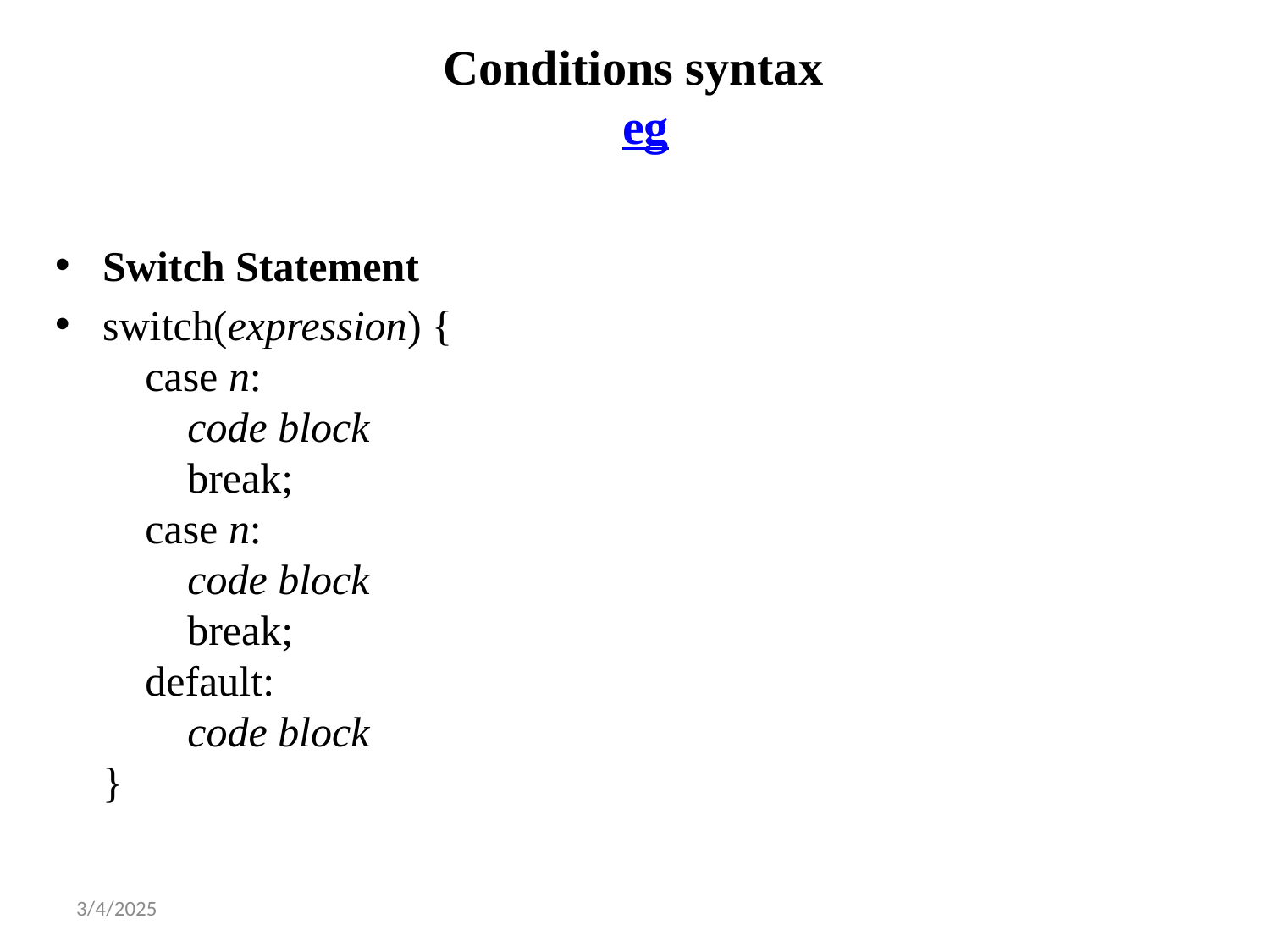

# Conditions syntax eg
Switch Statement
switch(expression) {
    case n:
        code block
        break;
    case n:
        code block
        break;
    default:
        code block
}
3/4/2025